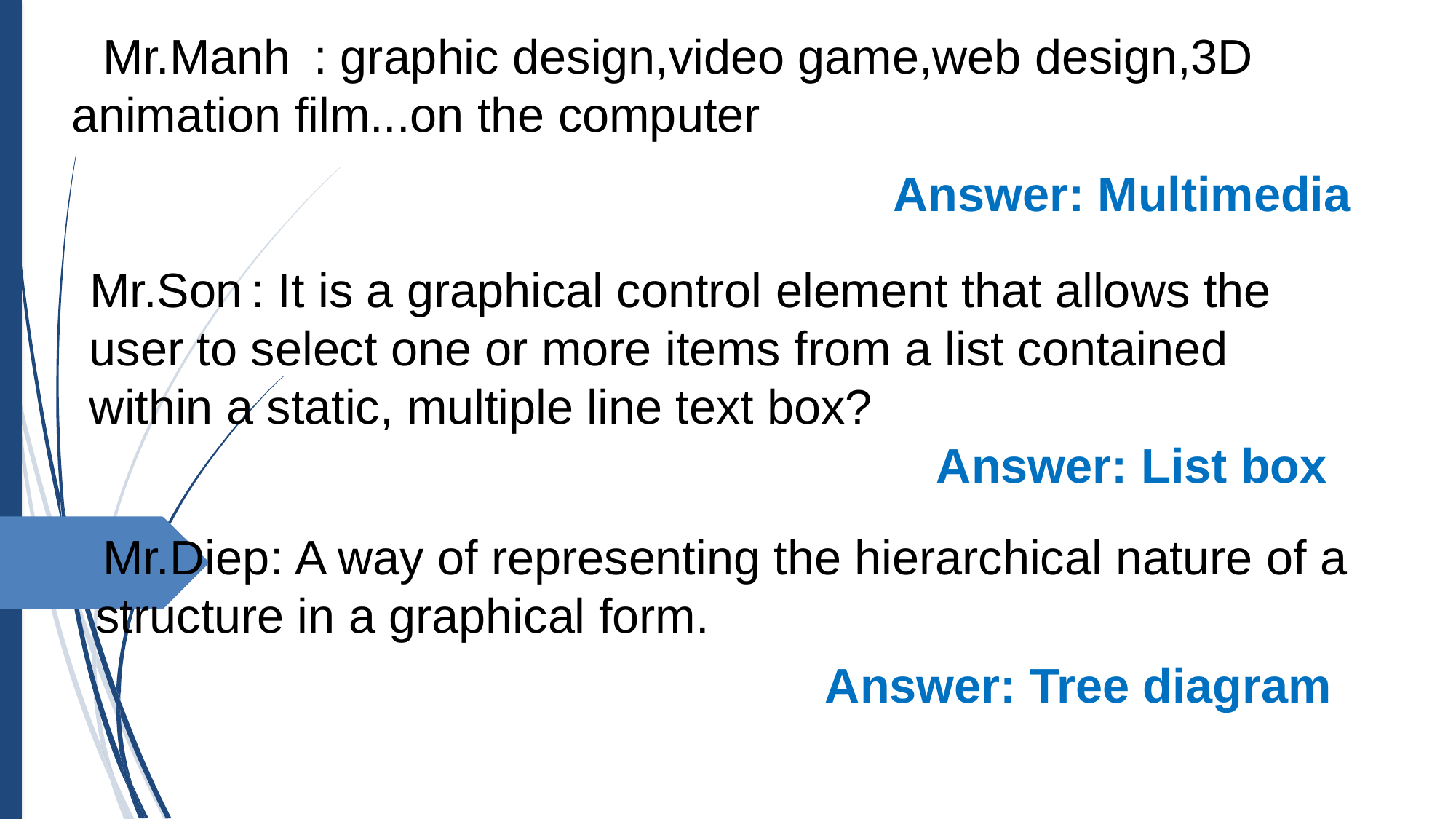

: graphic design,video game,web design,3D animation film...on the computer
Mr.Manh
Answer: Multimedia
Mr.Son
            : It is a graphical control element that allows the user to select one or more items from a list contained within a static, multiple line text box?
Answer: List box

             : A way of representing the hierarchical nature of a structure in a graphical form.
Mr.Diep
Answer: Tree diagram